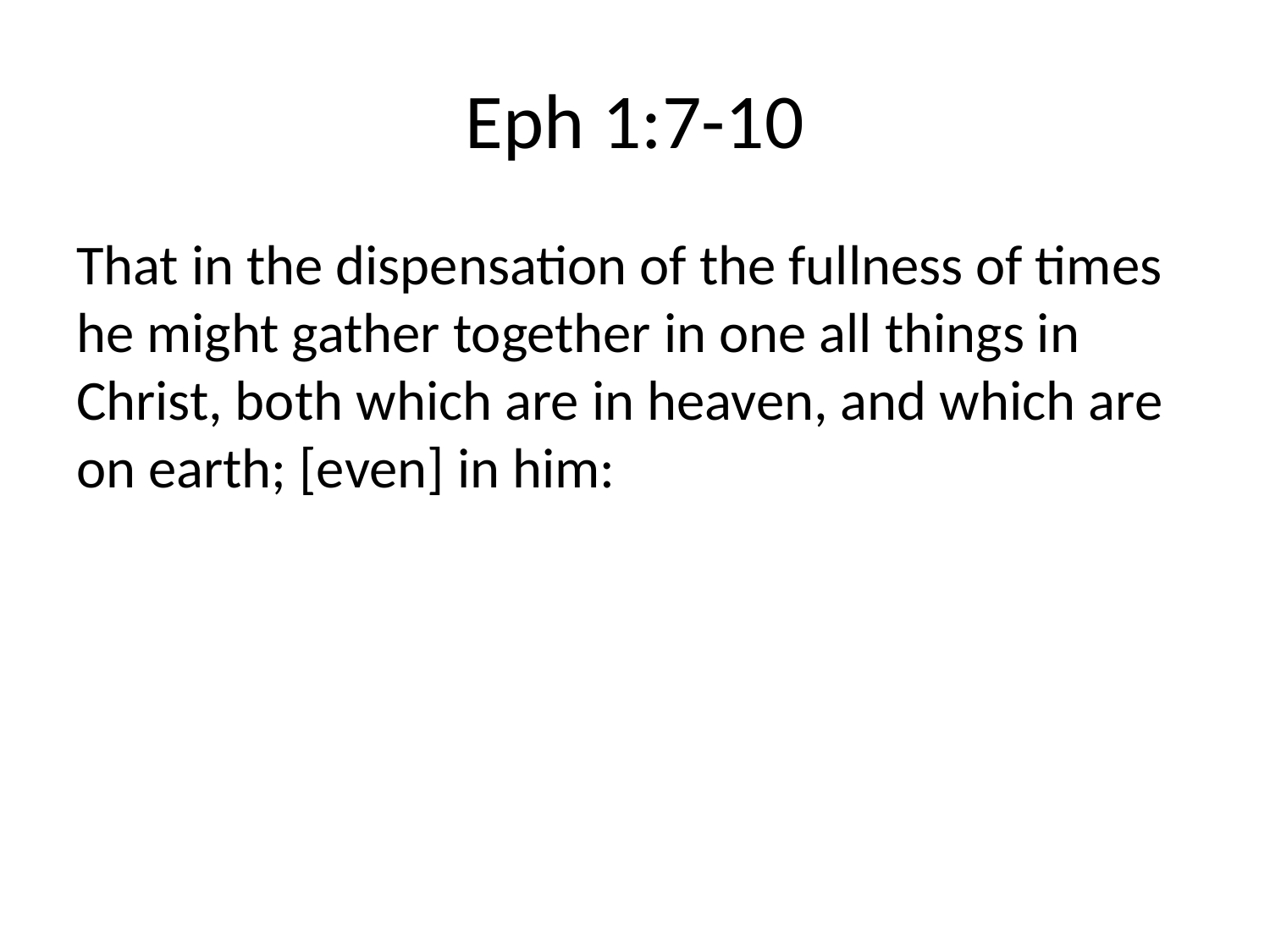

# Eph 1:7-10
That in the dispensation of the fullness of times he might gather together in one all things in Christ, both which are in heaven, and which are on earth; [even] in him: